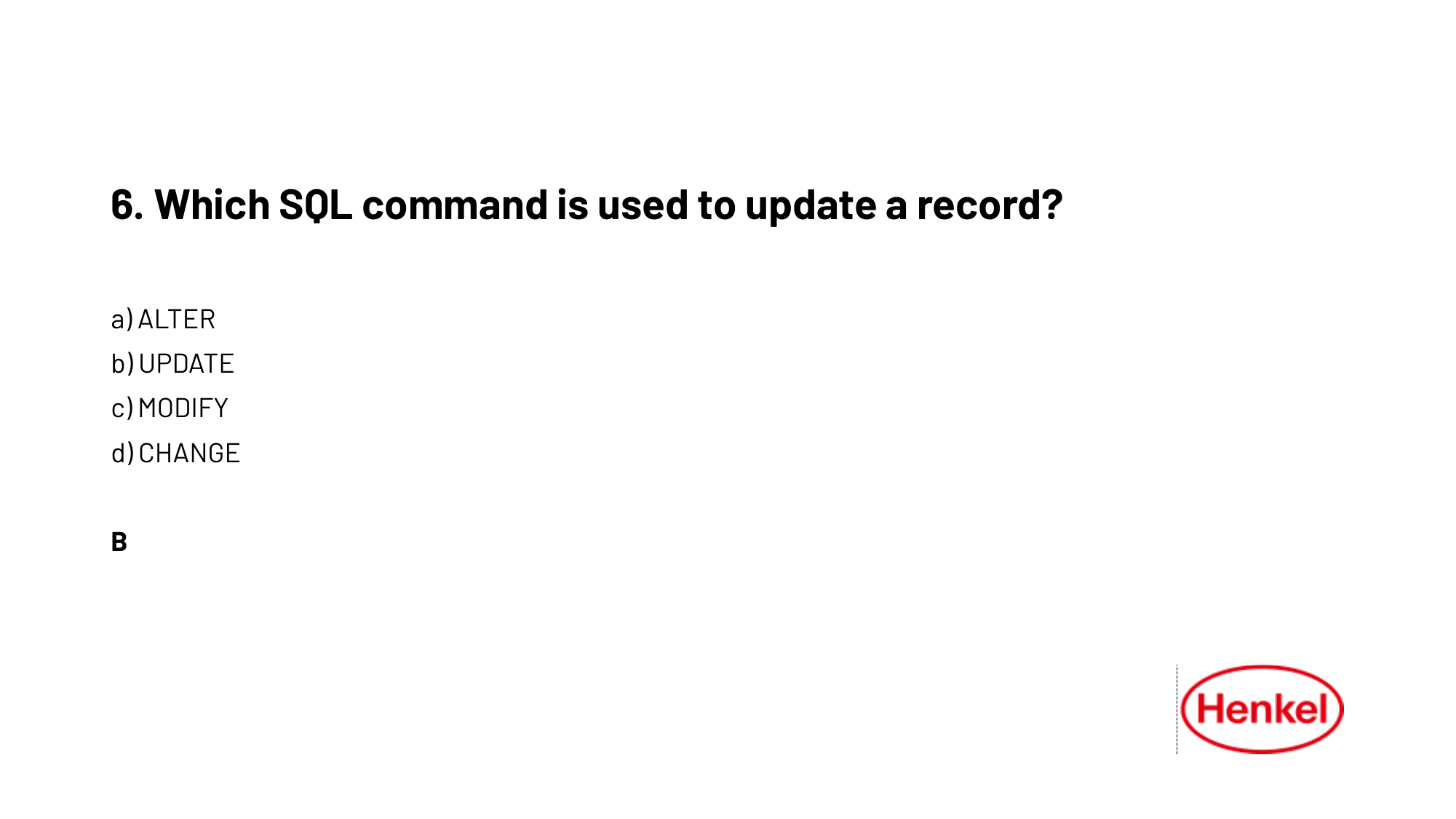

6. Which SQL command is used to update a record?

a) ALTER
b) UPDATE
c) MODIFY
d) CHANGE

B